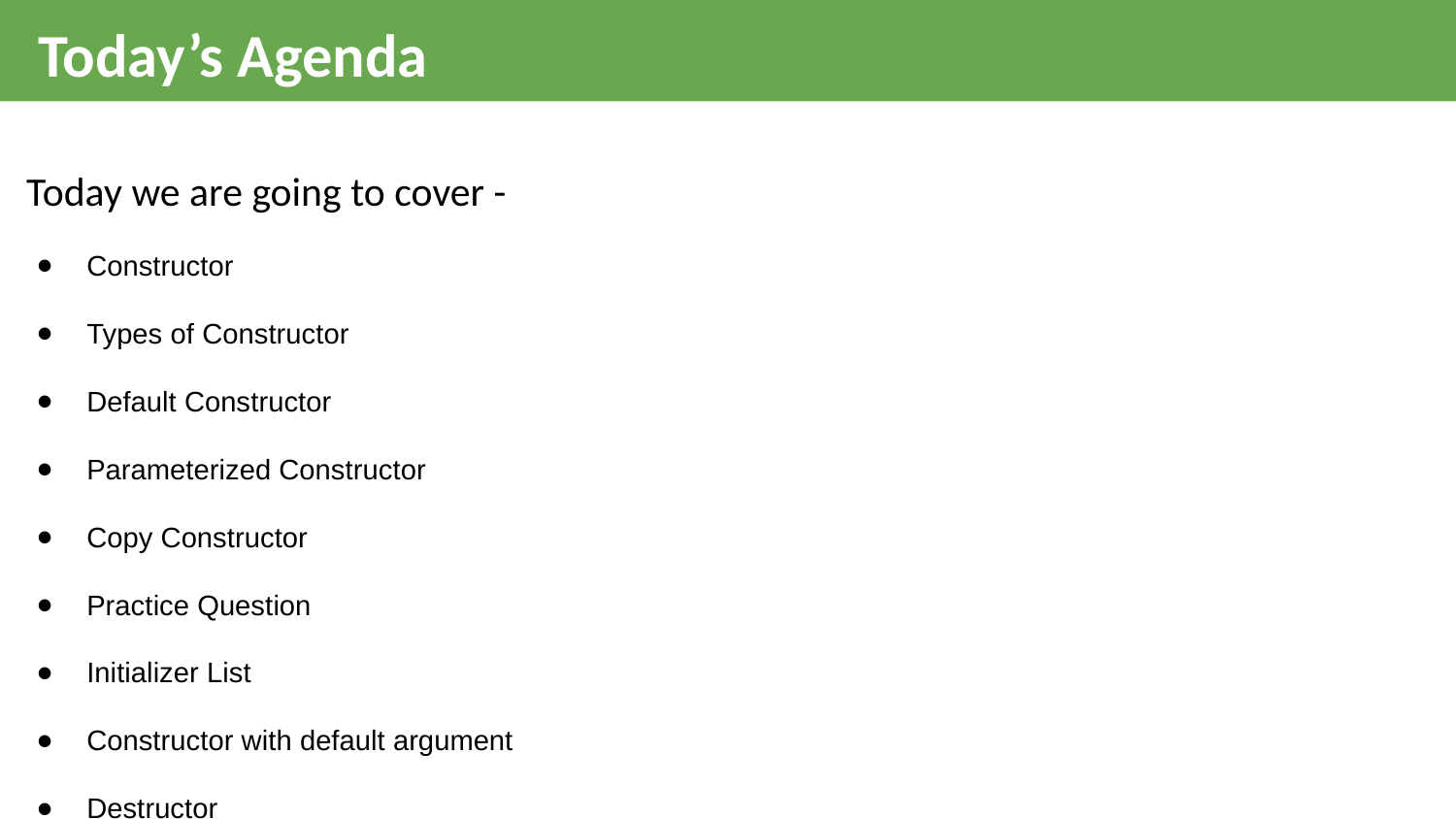

Today’s Agenda
Today we are going to cover -
Constructor
Types of Constructor
Default Constructor
Parameterized Constructor
Copy Constructor
Practice Question
Initializer List
Constructor with default argument
Destructor